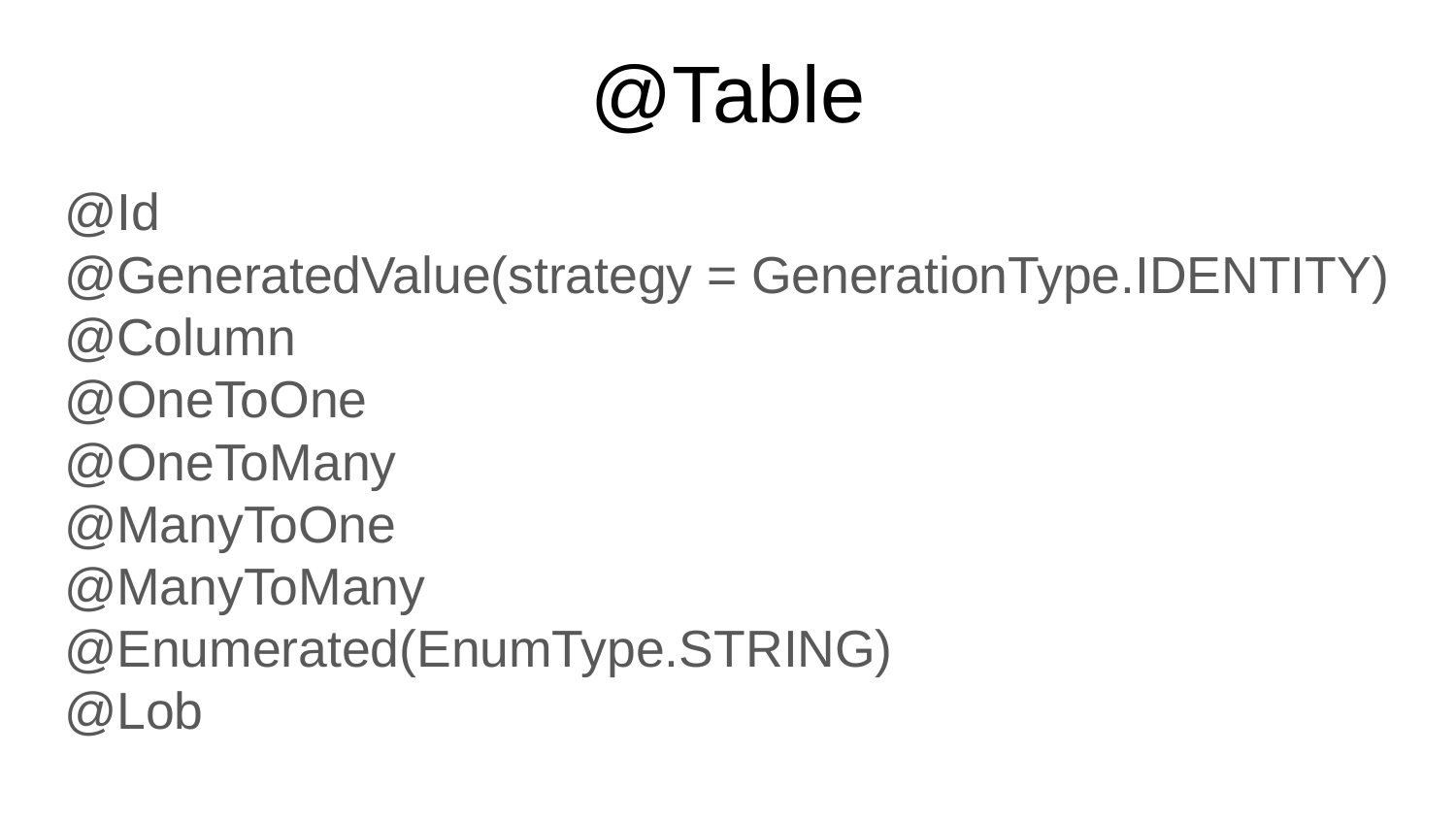

# @Table
@Id
@GeneratedValue(strategy = GenerationType.IDENTITY)
@Column
@OneToOne
@OneToMany
@ManyToOne
@ManyToMany
@Enumerated(EnumType.STRING)
@Lob